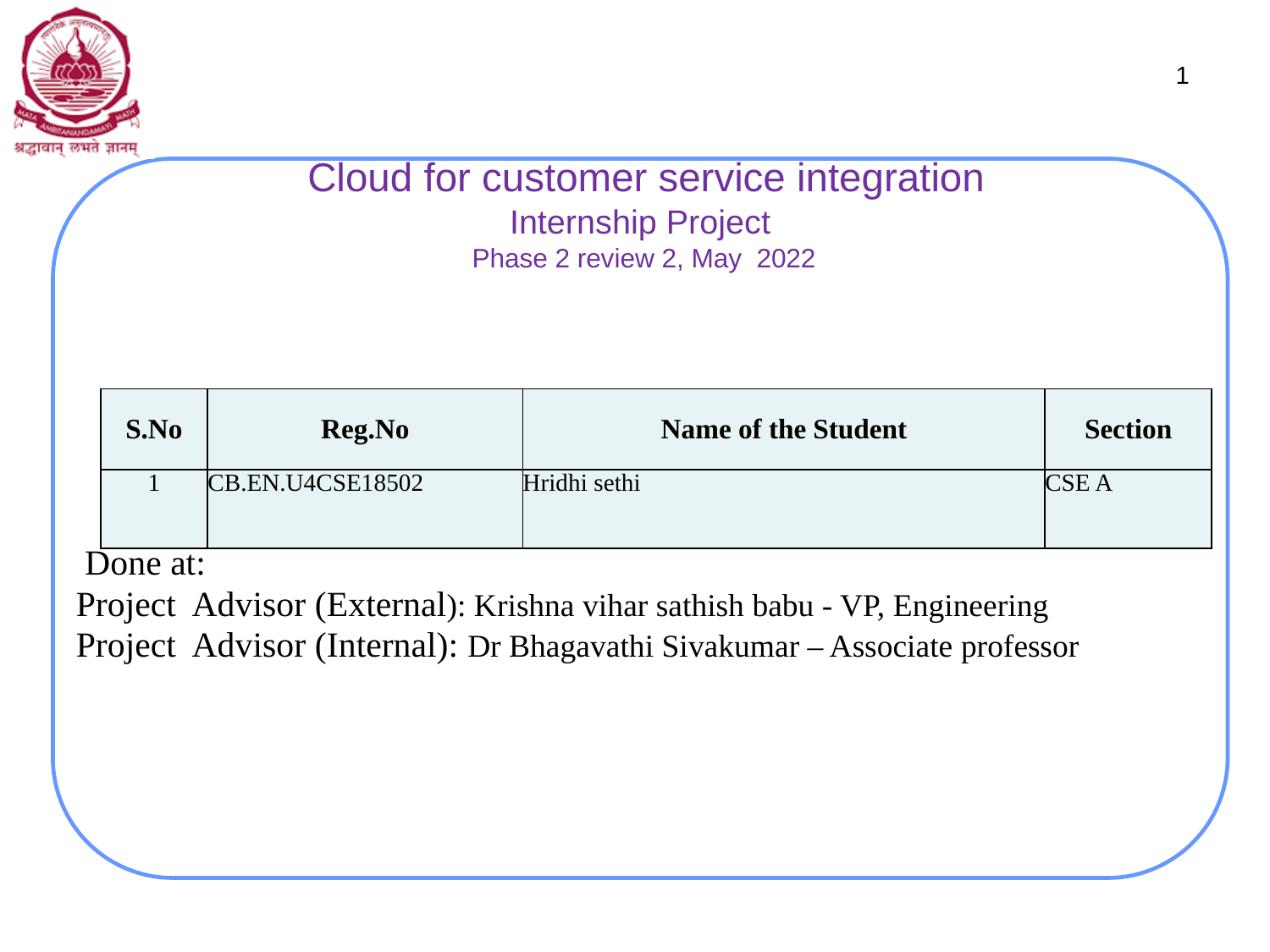

1
# Cloud for customer service integration Internship Project Phase 2 review 2, May  2022

 Done at:
Project  Advisor (External): Krishna vihar sathish babu - VP, Engineering
Project  Advisor (Internal): Dr Bhagavathi Sivakumar – Associate professor

| S.No | Reg.No | Name of the Student | Section |
| --- | --- | --- | --- |
| 1 | CB.EN.U4CSE18502 | Hridhi sethi | CSE A |